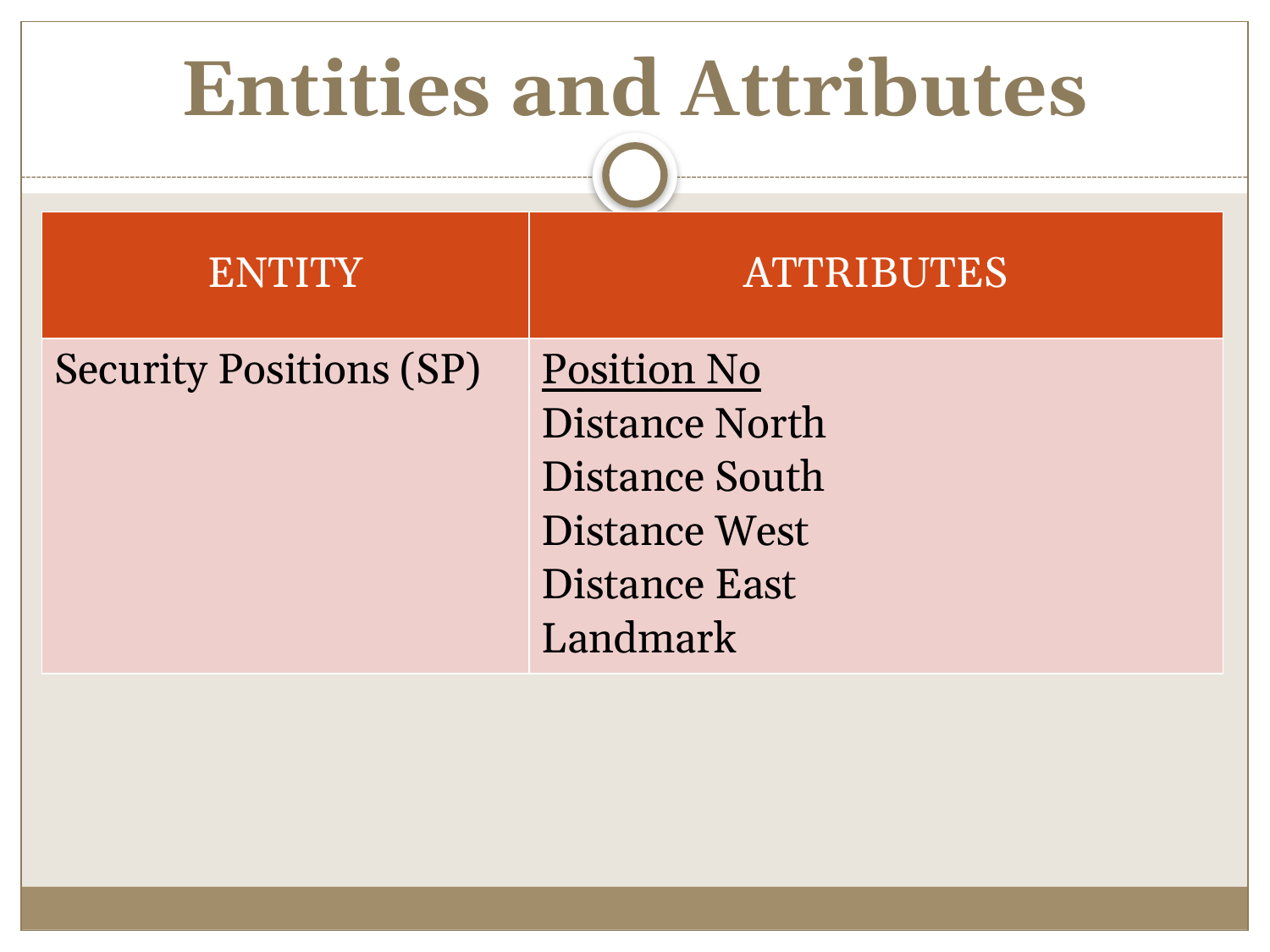

# Entities and Attributes
| ENTITY | ATTRIBUTES |
| --- | --- |
| Security Positions (SP) | Position No Distance North Distance South Distance West Distance East Landmark |